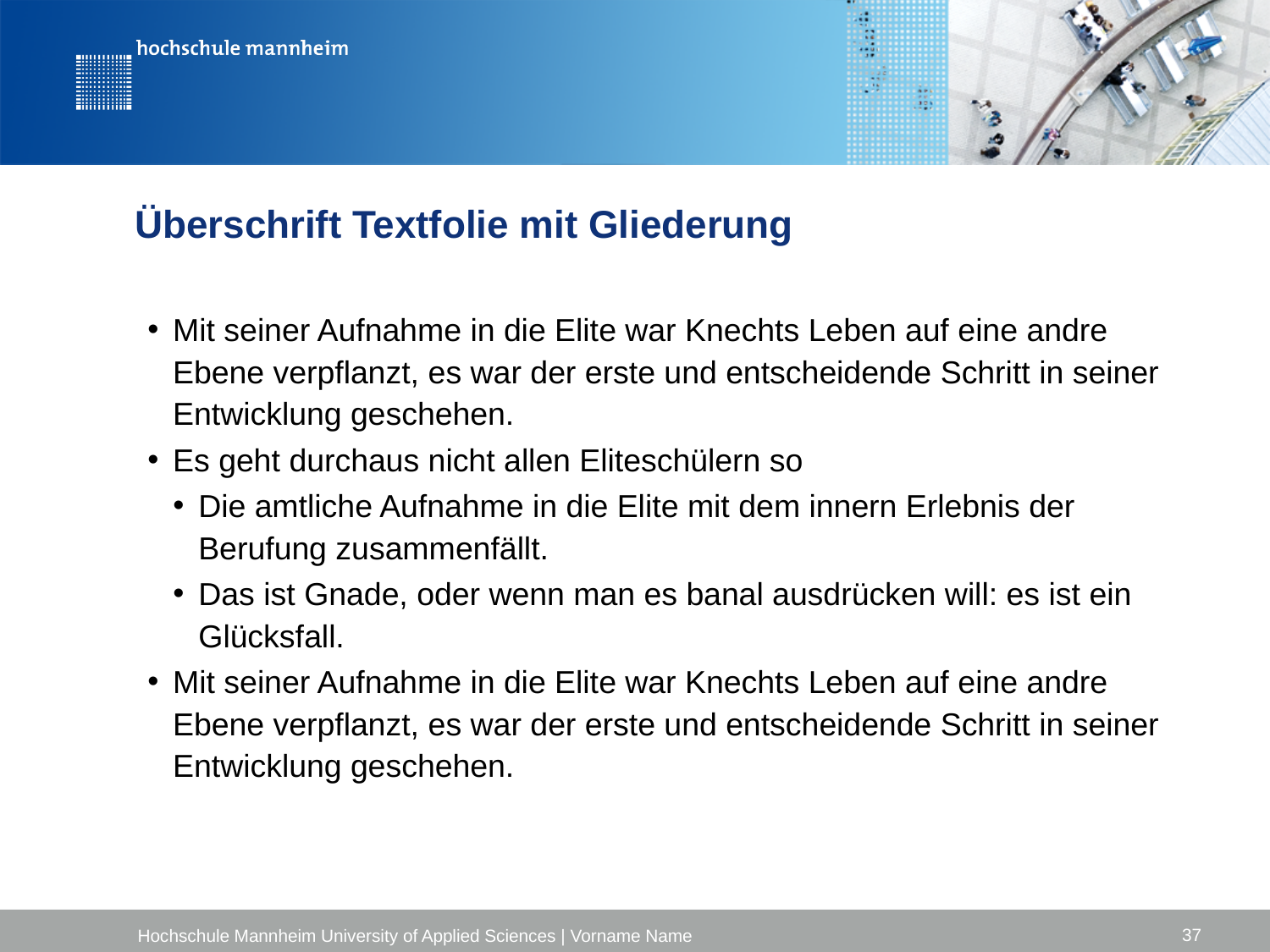

# Überschrift Textfolie mit Gliederung
Mit seiner Aufnahme in die Elite war Knechts Leben auf eine andre Ebene verpflanzt, es war der erste und entscheidende Schritt in seiner Entwicklung geschehen.
Es geht durchaus nicht allen Eliteschülern so
Die amtliche Aufnahme in die Elite mit dem innern Erlebnis der Berufung zusammenfällt.
Das ist Gnade, oder wenn man es banal ausdrücken will: es ist ein Glücksfall.
Mit seiner Aufnahme in die Elite war Knechts Leben auf eine andre Ebene verpflanzt, es war der erste und entscheidende Schritt in seiner Entwicklung geschehen.

37
Hochschule Mannheim University of Applied Sciences | Vorname Name